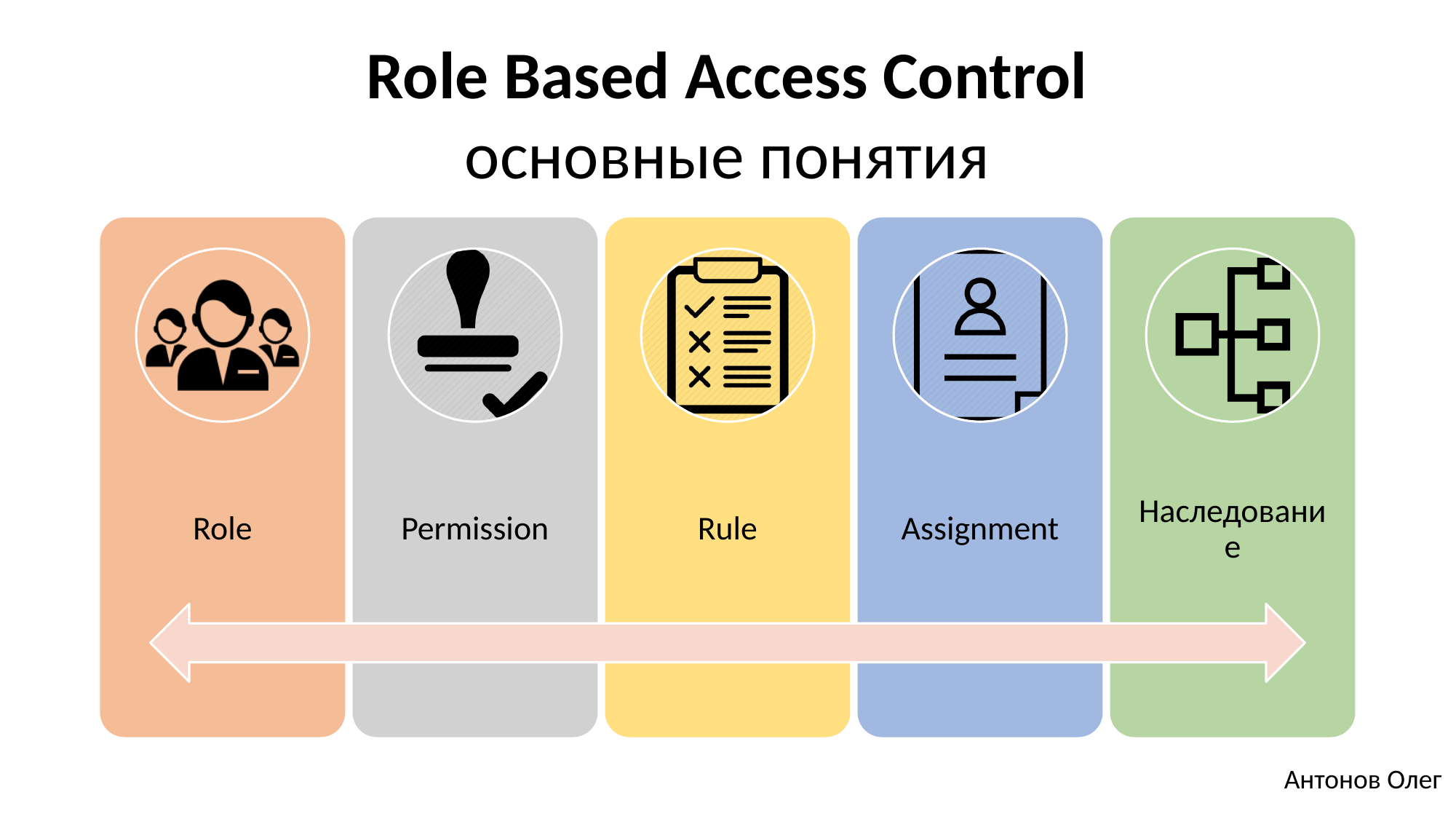

# Role Based Access Control основные понятия
Role
Permission
Rule
Assignment
Наследование
Антонов Олег